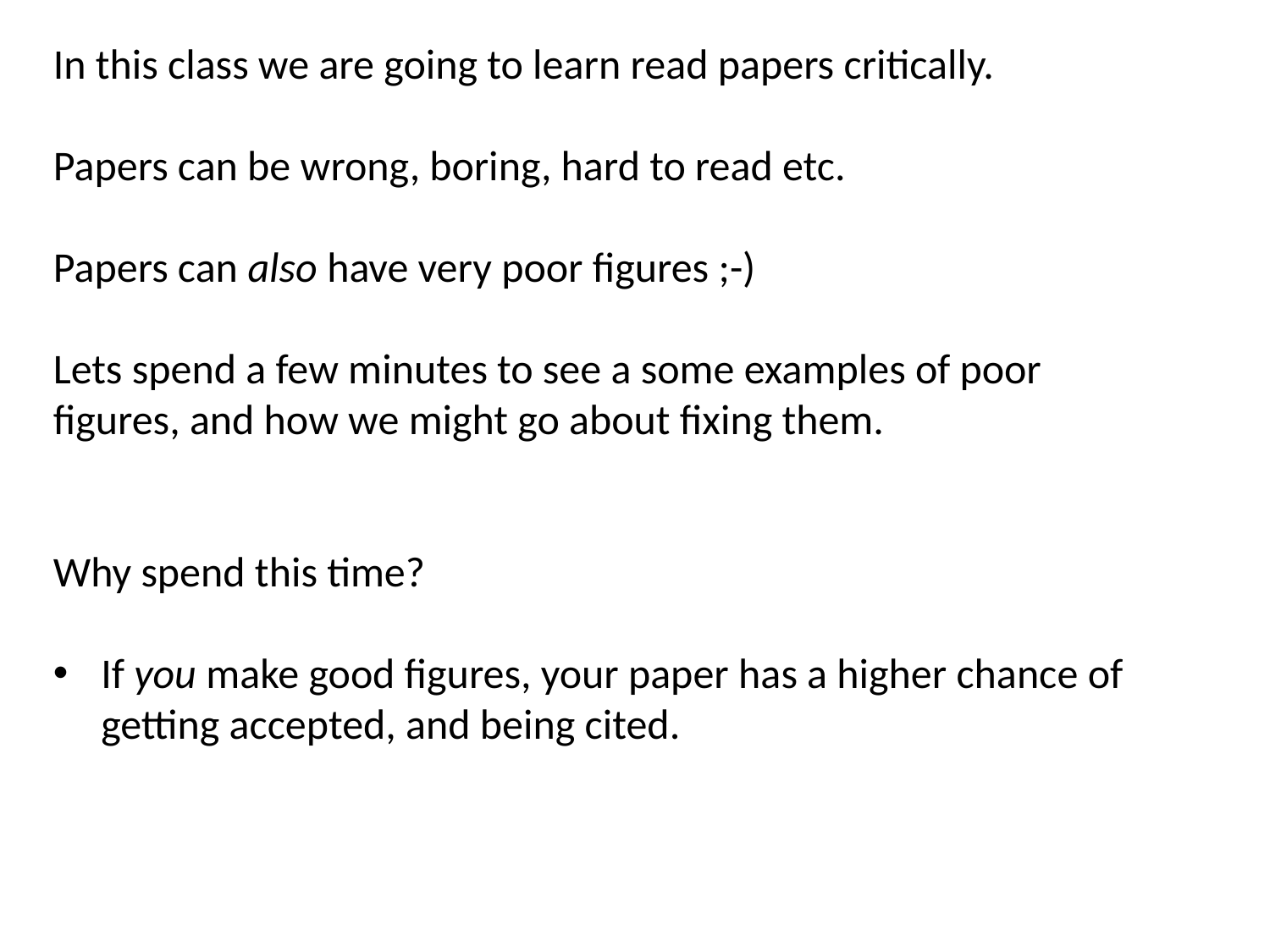

In this class we are going to learn read papers critically.

Papers can be wrong, boring, hard to read etc.

Papers can also have very poor figures ;-)

Lets spend a few minutes to see a some examples of poor figures, and how we might go about fixing them.

Why spend this time?

If you make good figures, your paper has a higher chance of getting accepted, and being cited.